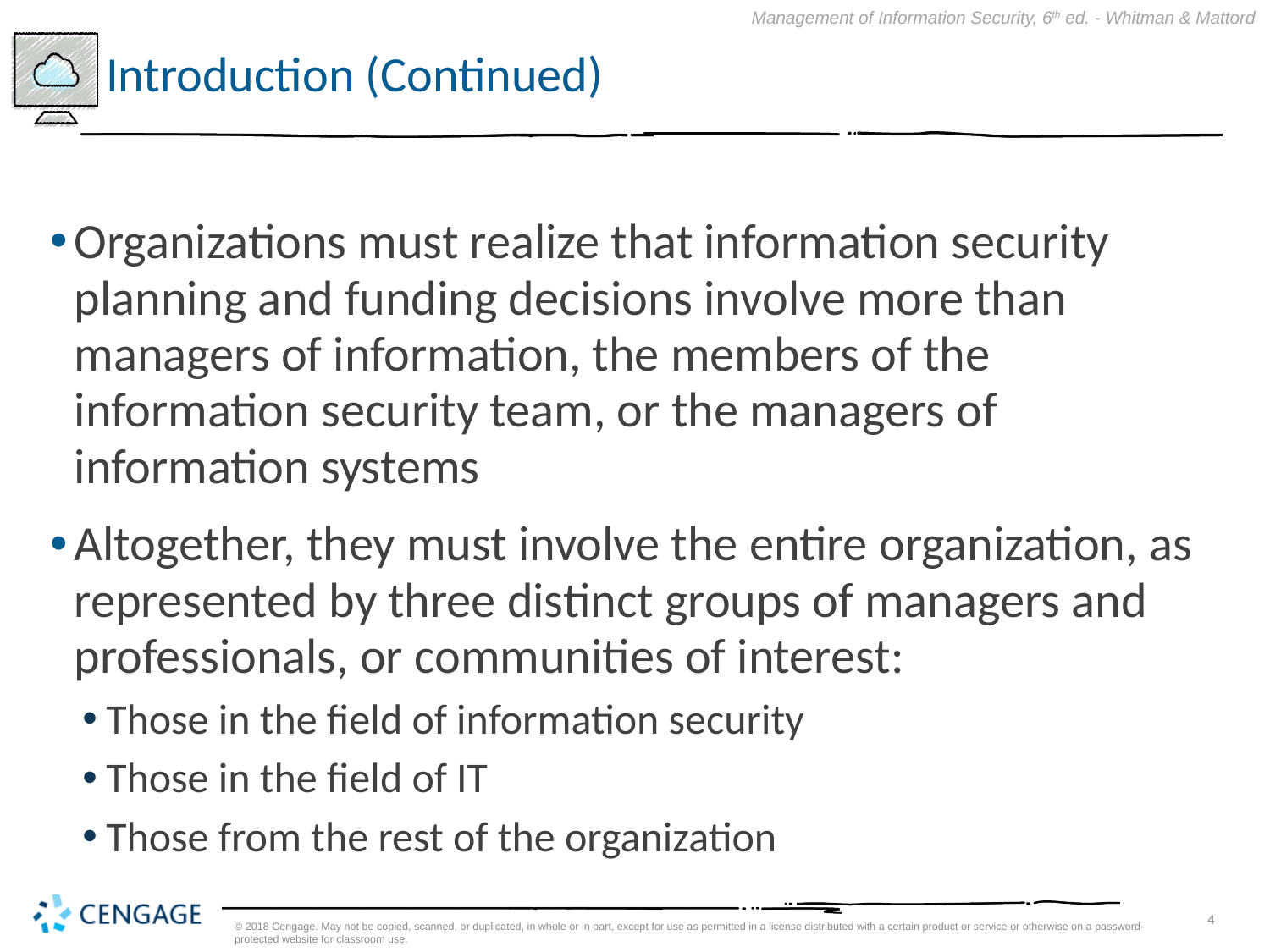

# Introduction (Continued)
Organizations must realize that information security planning and funding decisions involve more than managers of information, the members of the information security team, or the managers of information systems
Altogether, they must involve the entire organization, as represented by three distinct groups of managers and professionals, or communities of interest:
Those in the field of information security
Those in the field of IT
Those from the rest of the organization